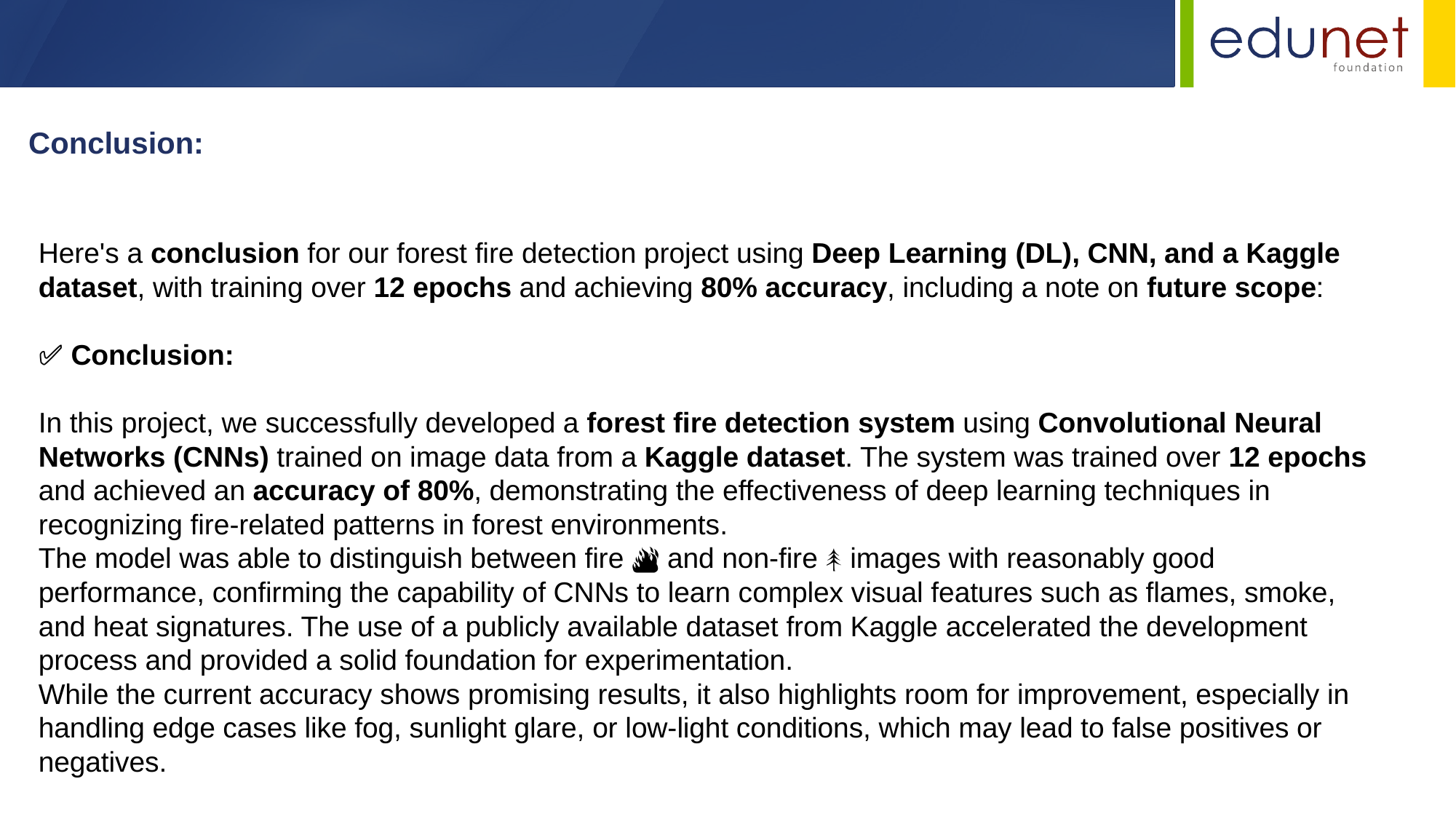

Conclusion:
Here's a conclusion for our forest fire detection project using Deep Learning (DL), CNN, and a Kaggle dataset, with training over 12 epochs and achieving 80% accuracy, including a note on future scope:

✅ Conclusion:

In this project, we successfully developed a forest fire detection system using Convolutional Neural Networks (CNNs) trained on image data from a Kaggle dataset. The system was trained over 12 epochs and achieved an accuracy of 80%, demonstrating the effectiveness of deep learning techniques in recognizing fire-related patterns in forest environments.
The model was able to distinguish between fire 🔥 and non-fire 🌲 images with reasonably good performance, confirming the capability of CNNs to learn complex visual features such as flames, smoke, and heat signatures. The use of a publicly available dataset from Kaggle accelerated the development process and provided a solid foundation for experimentation.
While the current accuracy shows promising results, it also highlights room for improvement, especially in handling edge cases like fog, sunlight glare, or low-light conditions, which may lead to false positives or negatives.